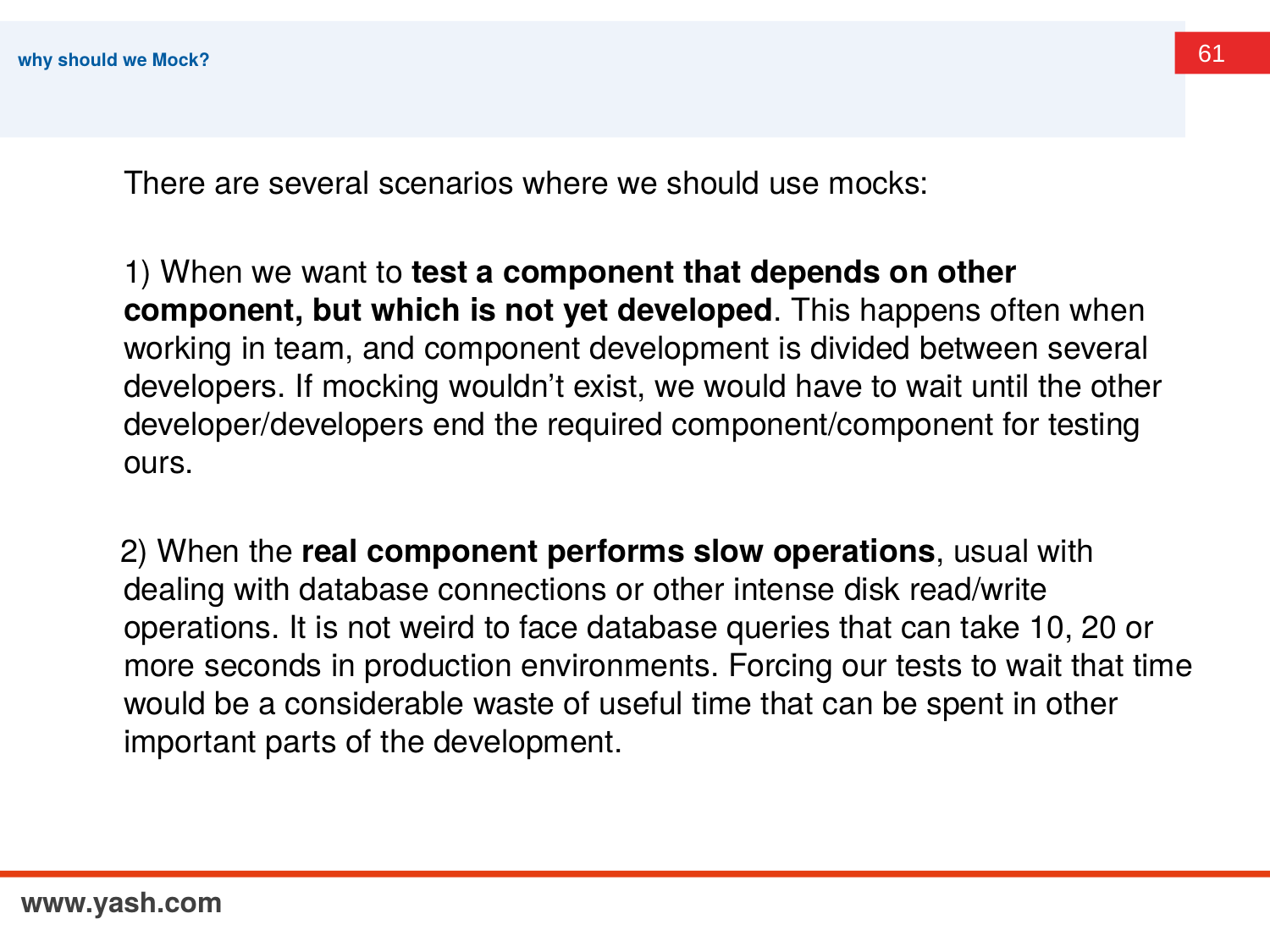

# why should we Mock?
	There are several scenarios where we should use mocks:

	1) When we want to test a component that depends on other component, but which is not yet developed. This happens often when working in team, and component development is divided between several developers. If mocking wouldn’t exist, we would have to wait until the other developer/developers end the required component/component for testing ours.

     2) When the real component performs slow operations, usual with dealing with database connections or other intense disk read/write operations. It is not weird to face database queries that can take 10, 20 or more seconds in production environments. Forcing our tests to wait that time would be a considerable waste of useful time that can be spent in other important parts of the development.